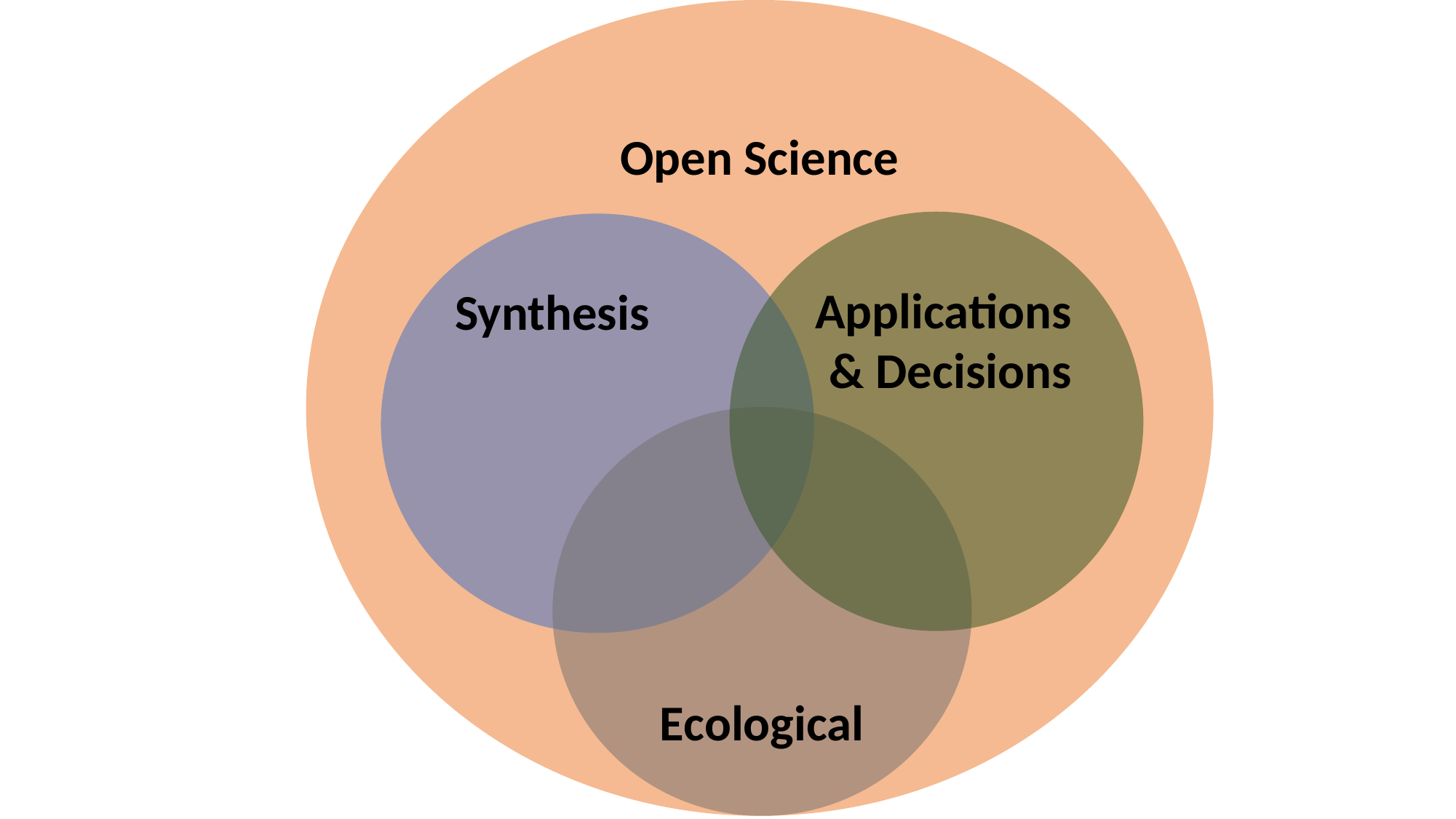

Open Science
Applications & Decisions
Synthesis

Ecological